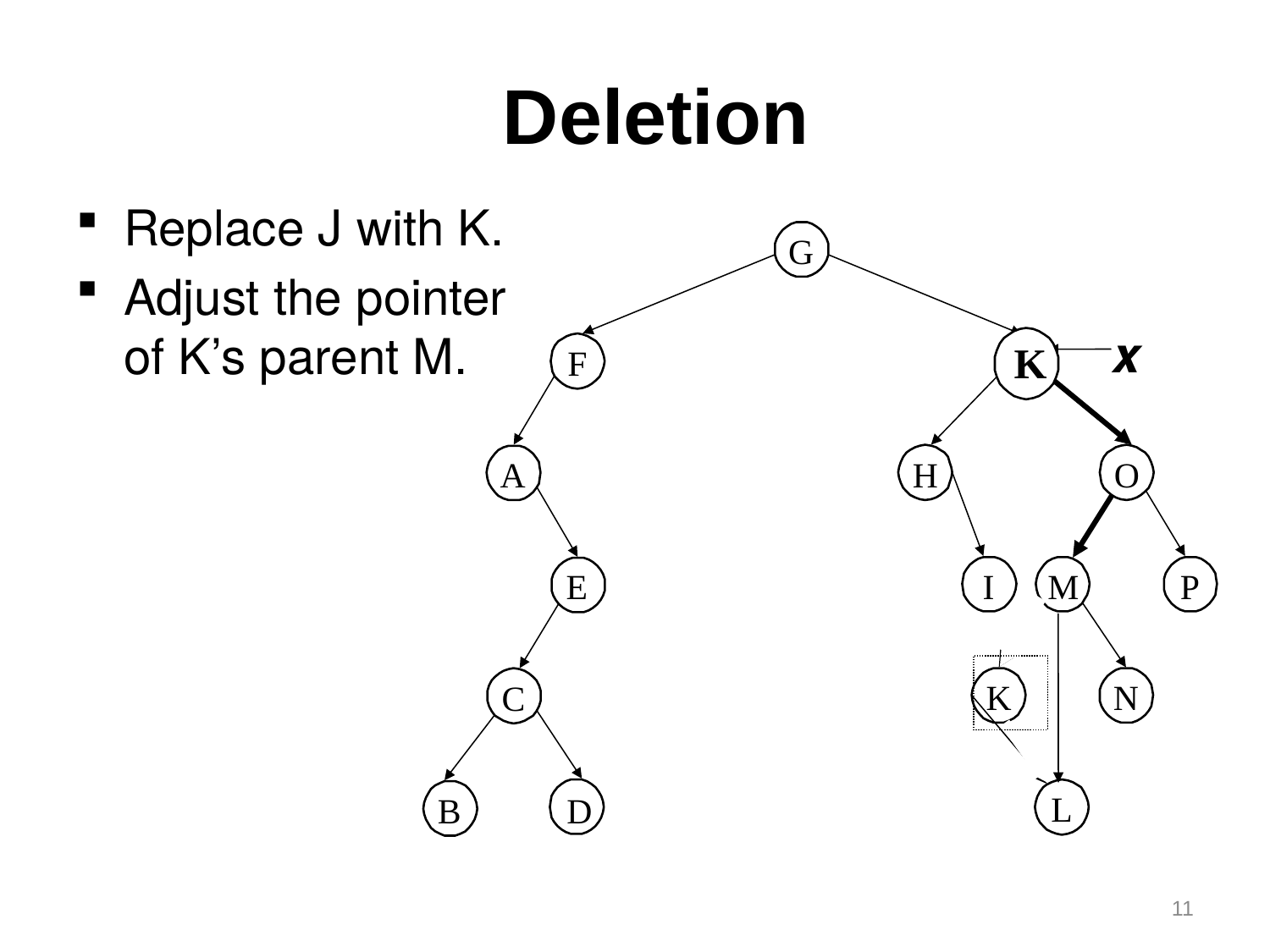

Deletion
Replace J with K.
Adjust the pointer of K’s parent M.

G
x

J
F

A
H
O

E
I
M
P

K
N
C

L
B
D

K

11